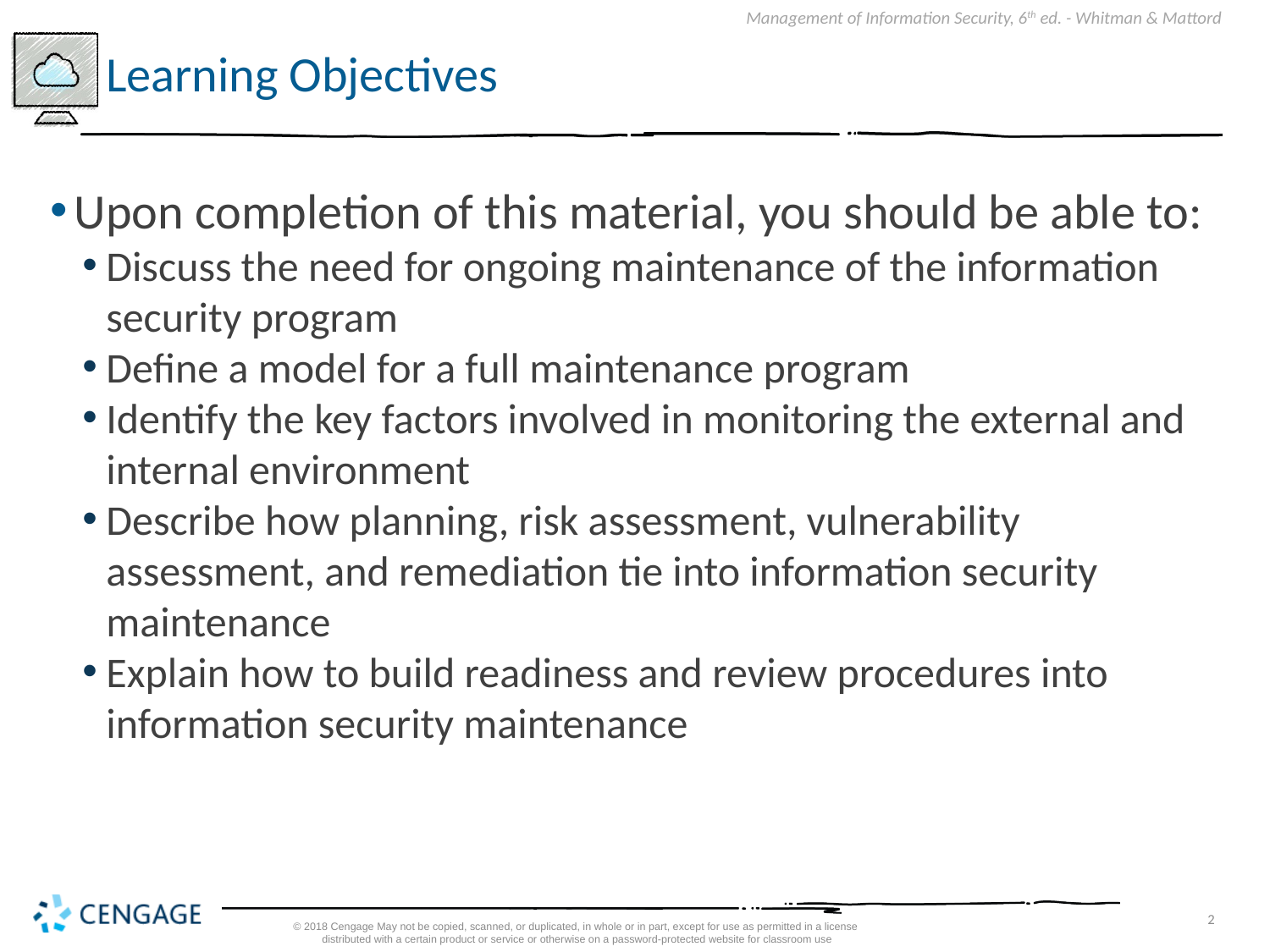

# Learning Objectives
Upon completion of this material, you should be able to:
Discuss the need for ongoing maintenance of the information security program
Define a model for a full maintenance program
Identify the key factors involved in monitoring the external and internal environment
Describe how planning, risk assessment, vulnerability assessment, and remediation tie into information security maintenance
Explain how to build readiness and review procedures into information security maintenance